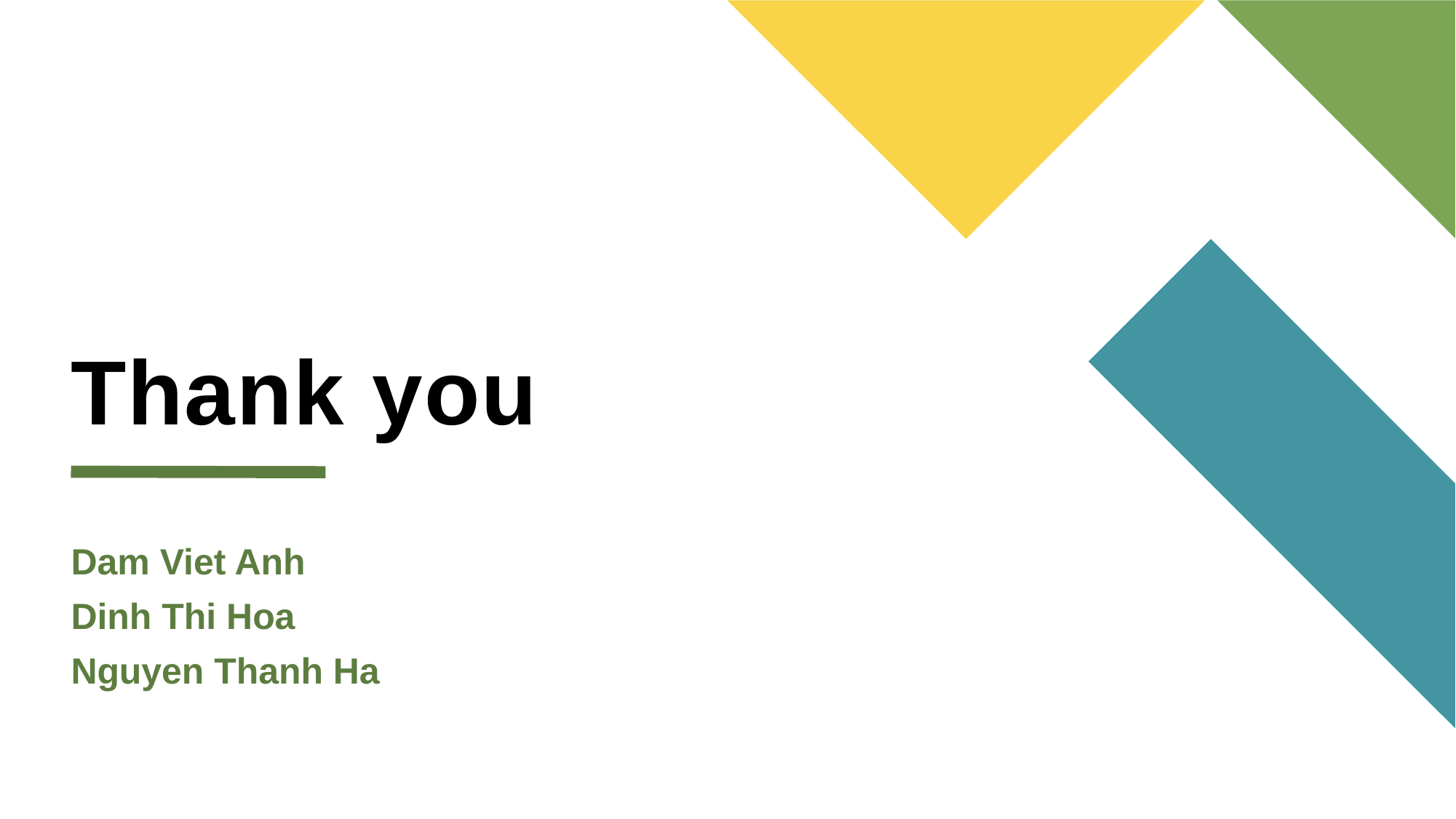

# Thank you
Dam Viet Anh
Dinh Thi Hoa
Nguyen Thanh Ha